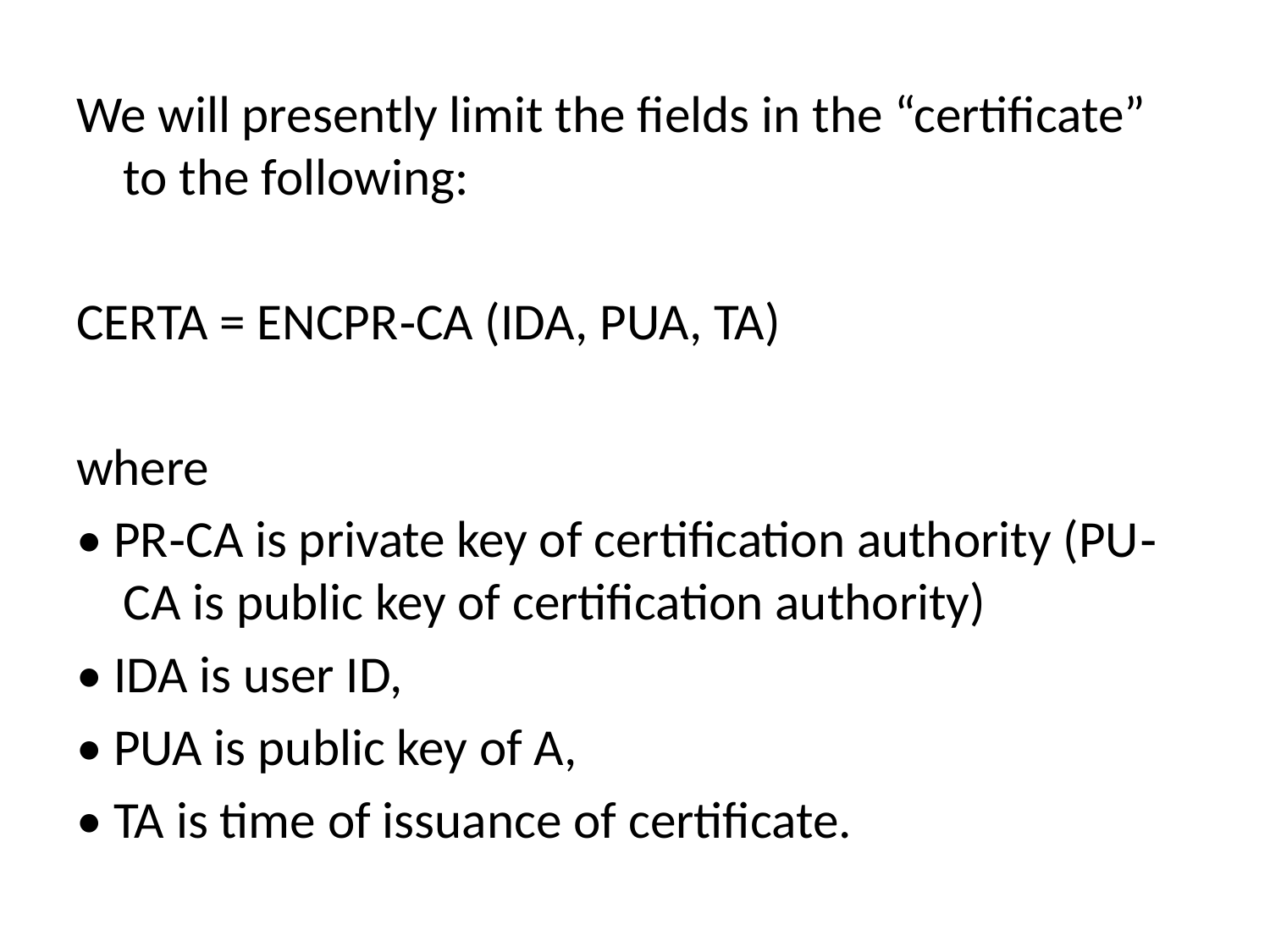

We will presently limit the fields in the “certificate” to the following:

CERTA = ENCPR‐CA (IDA, PUA, TA)

where
• PR‐CA is private key of certification authority (PU‐CA is public key of certification authority)
• IDA is user ID,
• PUA is public key of A,
• TA is time of issuance of certificate.